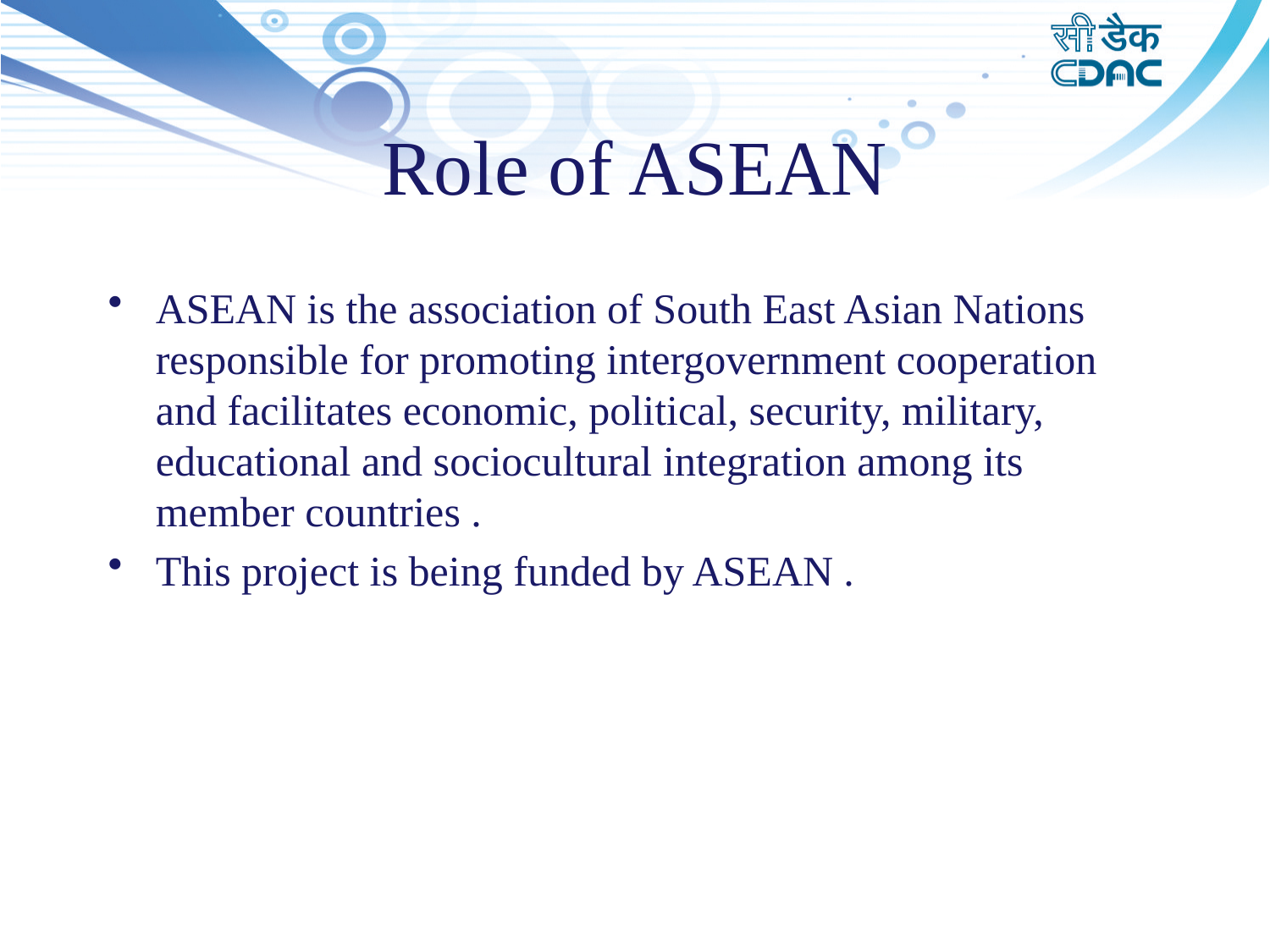

# Role of ASEAN
ASEAN is the association of South East Asian Nations responsible for promoting intergovernment cooperation and facilitates economic, political, security, military, educational and sociocultural integration among its member countries .
This project is being funded by ASEAN .